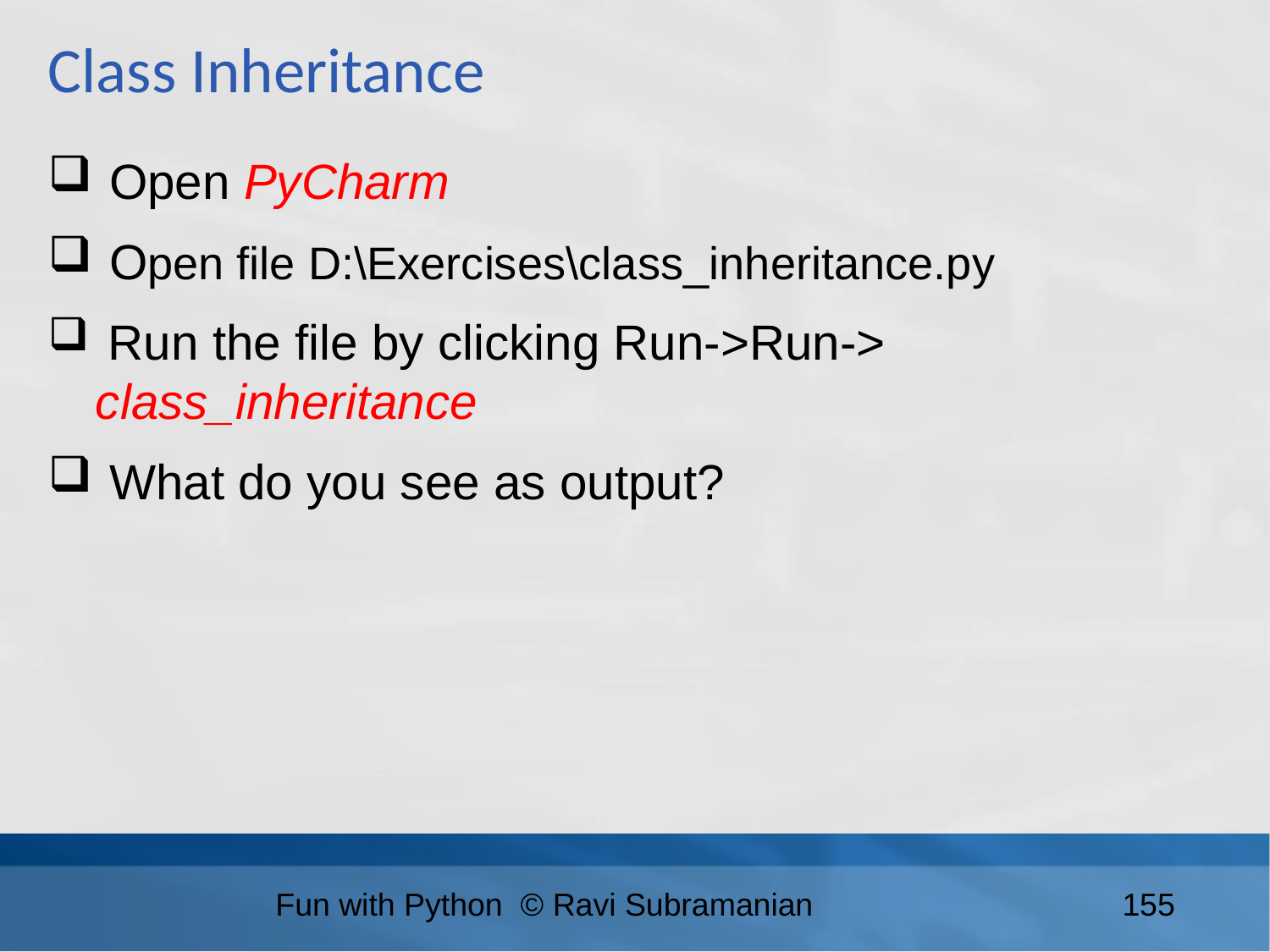

Class Inheritance
 Open PyCharm
 Open file D:\Exercises\class_inheritance.py
 Run the file by clicking Run->Run-> class_inheritance
 What do you see as output?